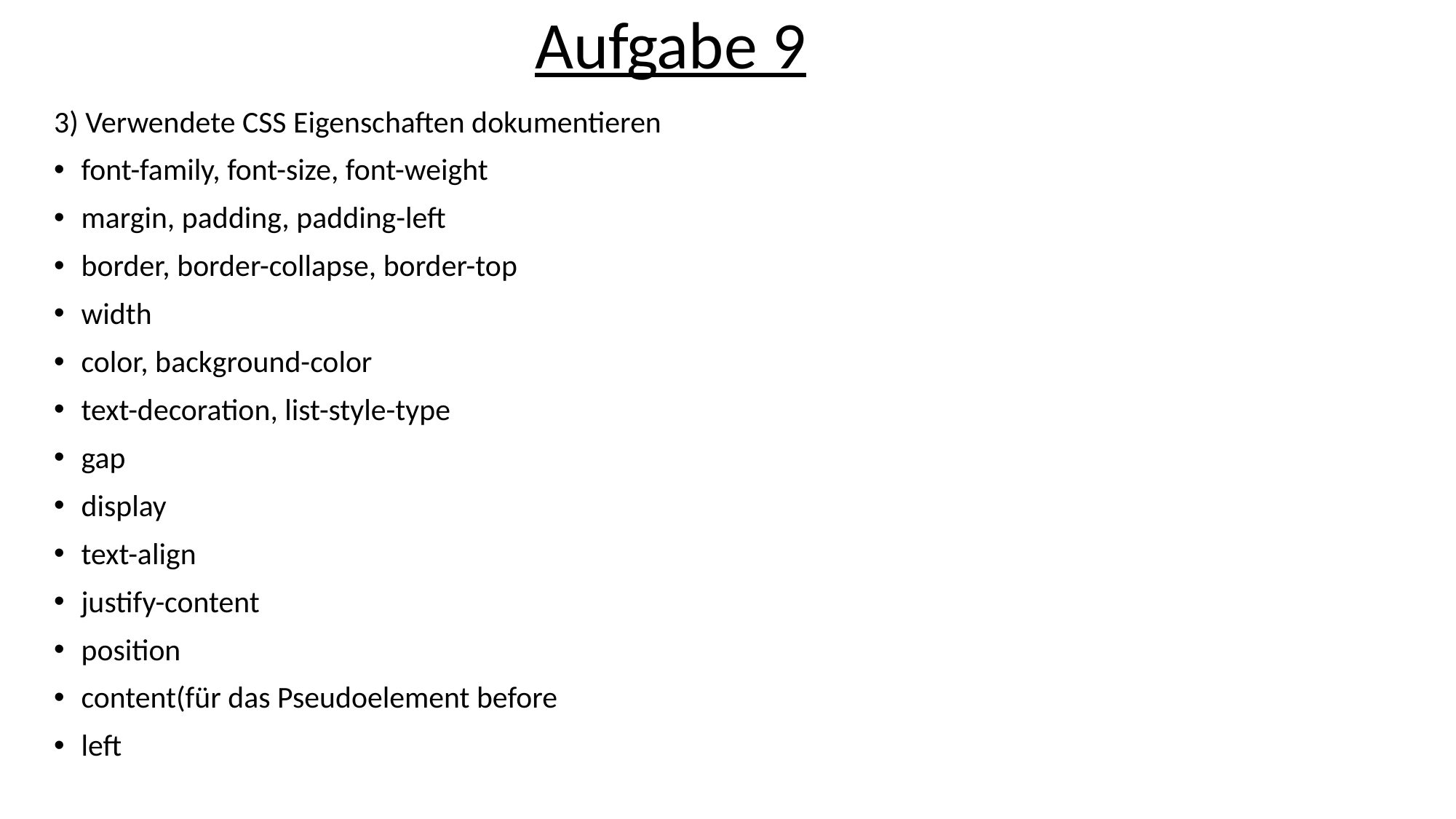

# Aufgabe 9
3) Verwendete CSS Eigenschaften dokumentieren
font-family, font-size, font-weight
margin, padding, padding-left
border, border-collapse, border-top
width
color, background-color
text-decoration, list-style-type
gap
display
text-align
justify-content
position
content(für das Pseudoelement before
left